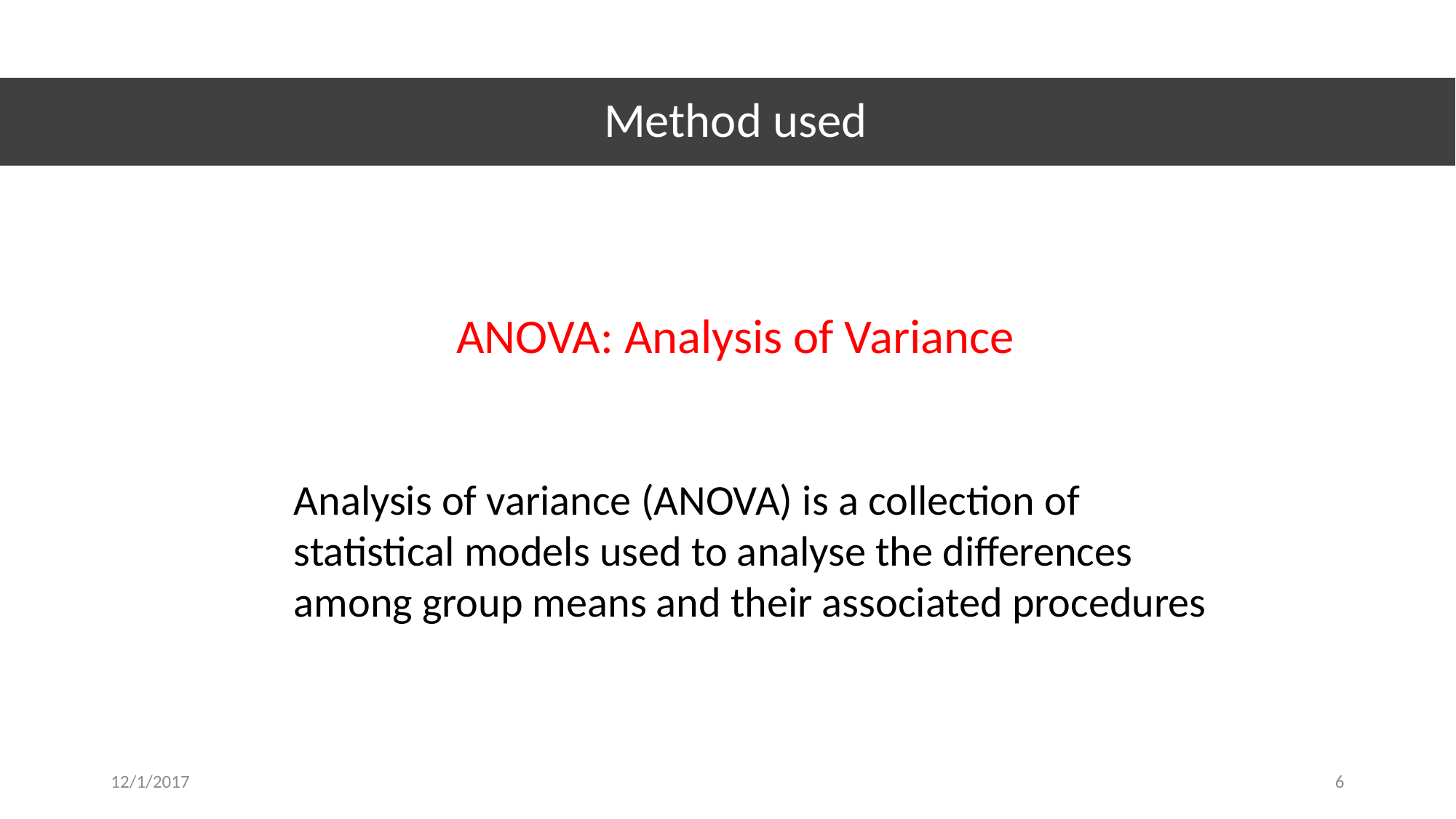

# Method used

ANOVA: Analysis of Variance
Analysis of variance (ANOVA) is a collection of statistical models used to analyse the differences among group means and their associated procedures
12/1/2017
6